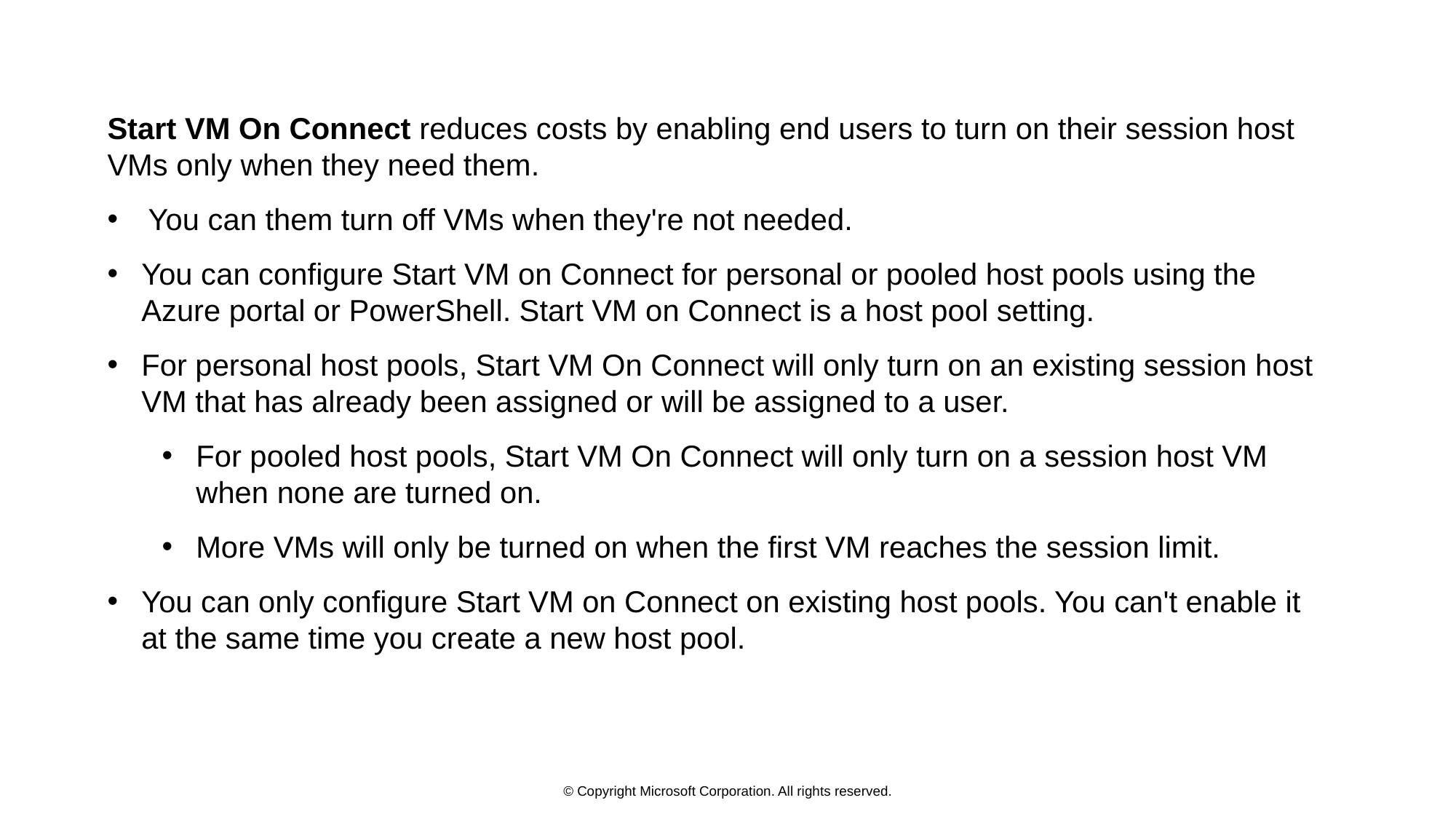

Start VM On Connect reduces costs by enabling end users to turn on their session host VMs only when they need them.
You can them turn off VMs when they're not needed.
You can configure Start VM on Connect for personal or pooled host pools using the Azure portal or PowerShell. Start VM on Connect is a host pool setting.
For personal host pools, Start VM On Connect will only turn on an existing session host VM that has already been assigned or will be assigned to a user.
For pooled host pools, Start VM On Connect will only turn on a session host VM when none are turned on.
More VMs will only be turned on when the first VM reaches the session limit.
You can only configure Start VM on Connect on existing host pools. You can't enable it at the same time you create a new host pool.